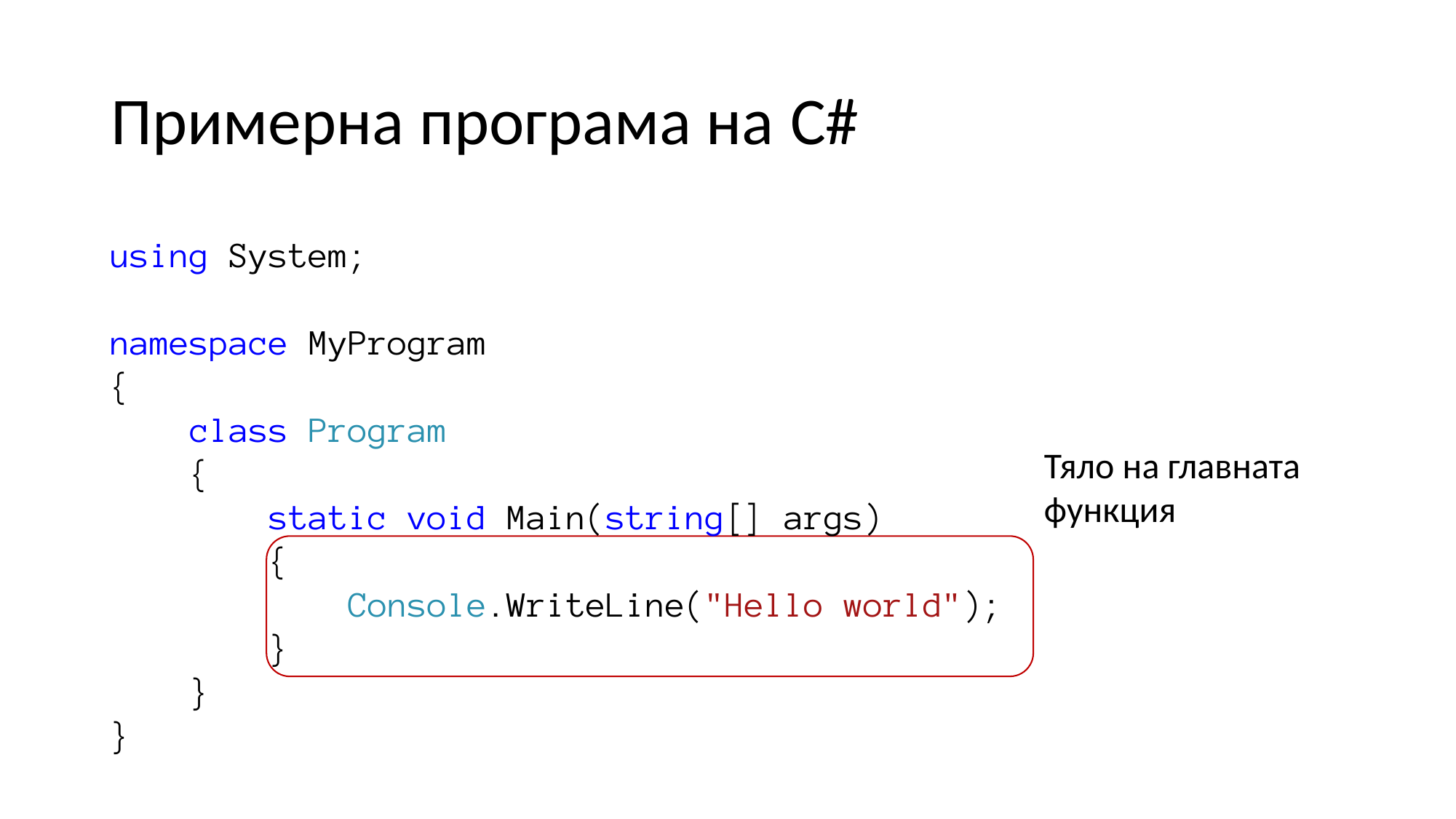

# Примерна програма на C#
using System;

namespace MyProgram
{
    class Program
    {
        static void Main(string[] args)
        {
            Console.WriteLine("Hello world");
        }
    }
}
Тяло на главната функция